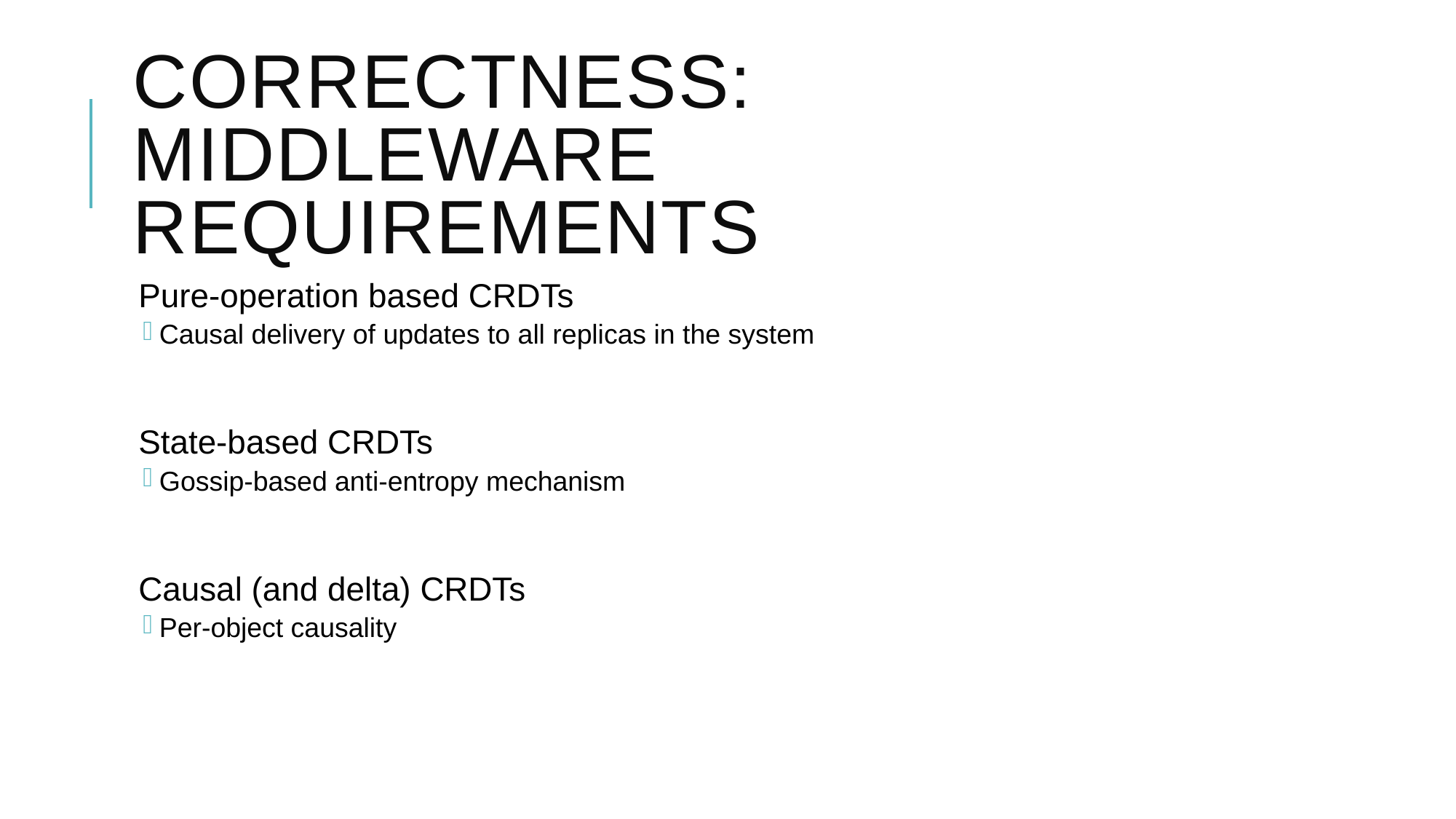

# Correctness: middleware requirements
Pure-operation based CRDTs
Causal delivery of updates to all replicas in the system

State-based CRDTs
Gossip-based anti-entropy mechanism

Causal (and delta) CRDTs
Per-object causality